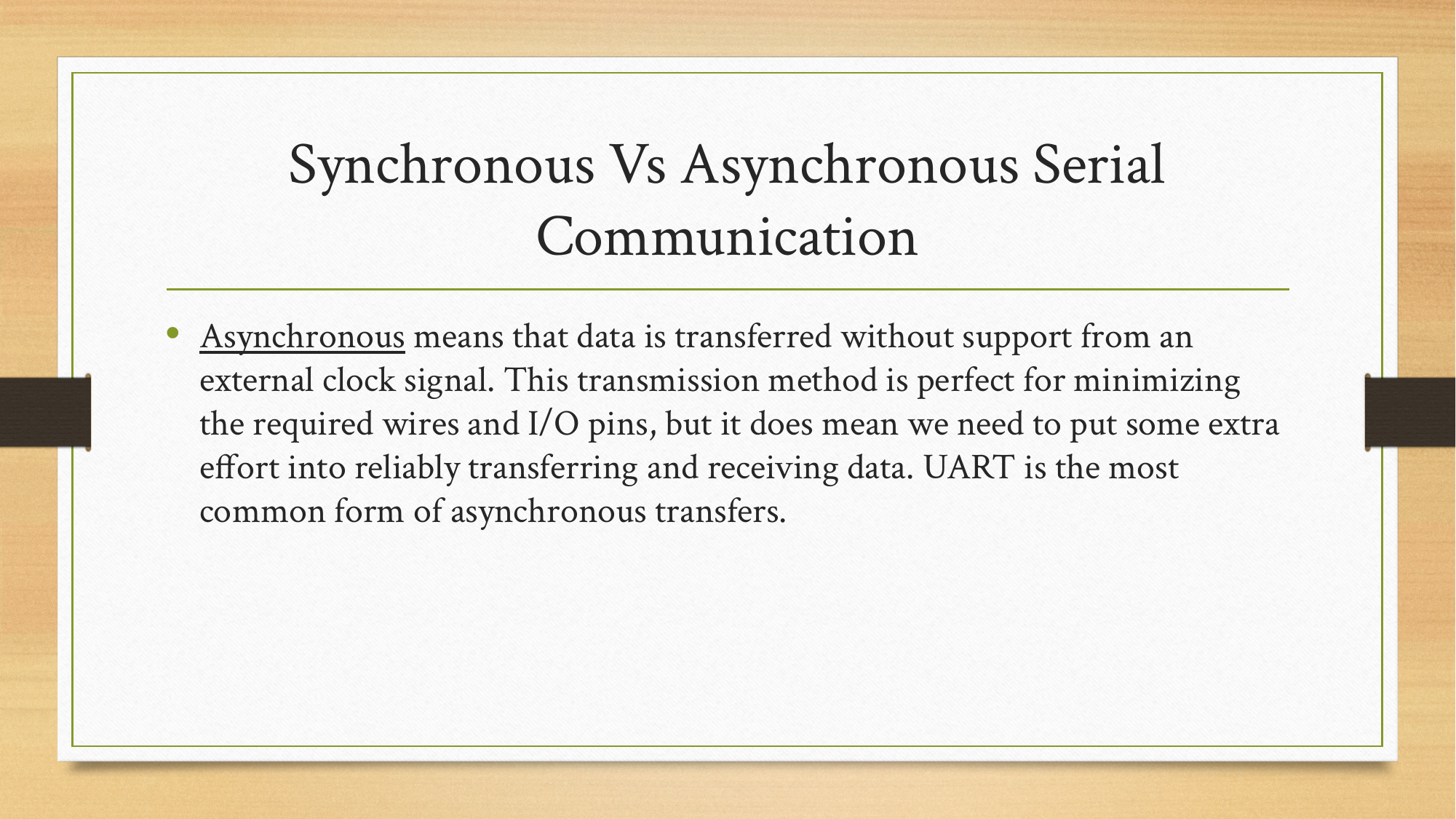

# Synchronous Vs Asynchronous Serial Communication
Asynchronous means that data is transferred without support from an external clock signal. This transmission method is perfect for minimizing the required wires and I/O pins, but it does mean we need to put some extra effort into reliably transferring and receiving data. UART is the most common form of asynchronous transfers.